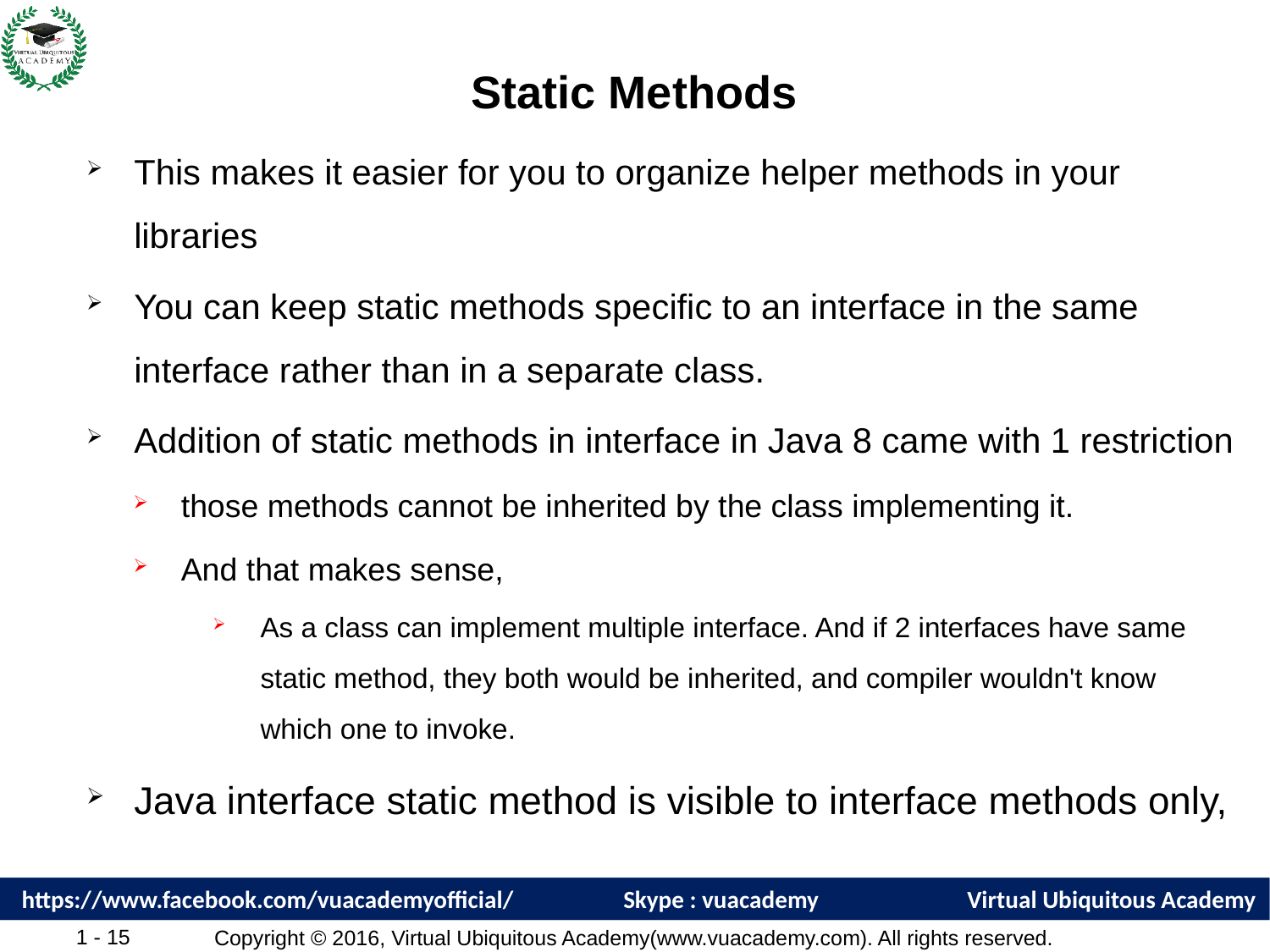

# Static Methods
This makes it easier for you to organize helper methods in your libraries
You can keep static methods specific to an interface in the same interface rather than in a separate class.
Addition of static methods in interface in Java 8 came with 1 restriction
those methods cannot be inherited by the class implementing it.
And that makes sense,
As a class can implement multiple interface. And if 2 interfaces have same static method, they both would be inherited, and compiler wouldn't know which one to invoke.
Java interface static method is visible to interface methods only,